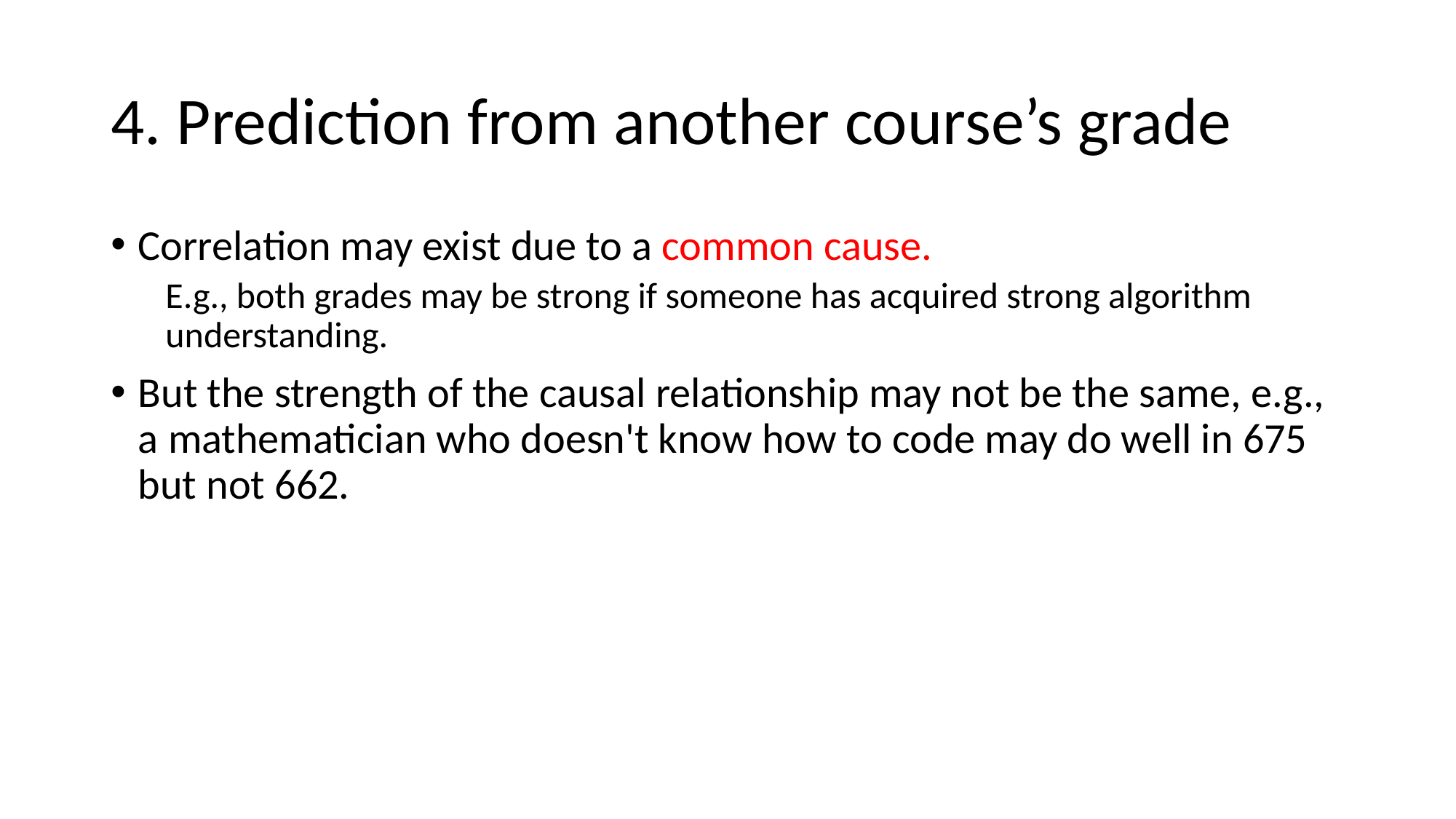

# 4. Prediction from another course’s grade
Correlation may exist due to a common cause.
E.g., both grades may be strong if someone has acquired strong algorithm understanding.
But the strength of the causal relationship may not be the same, e.g., a mathematician who doesn't know how to code may do well in 675 but not 662.